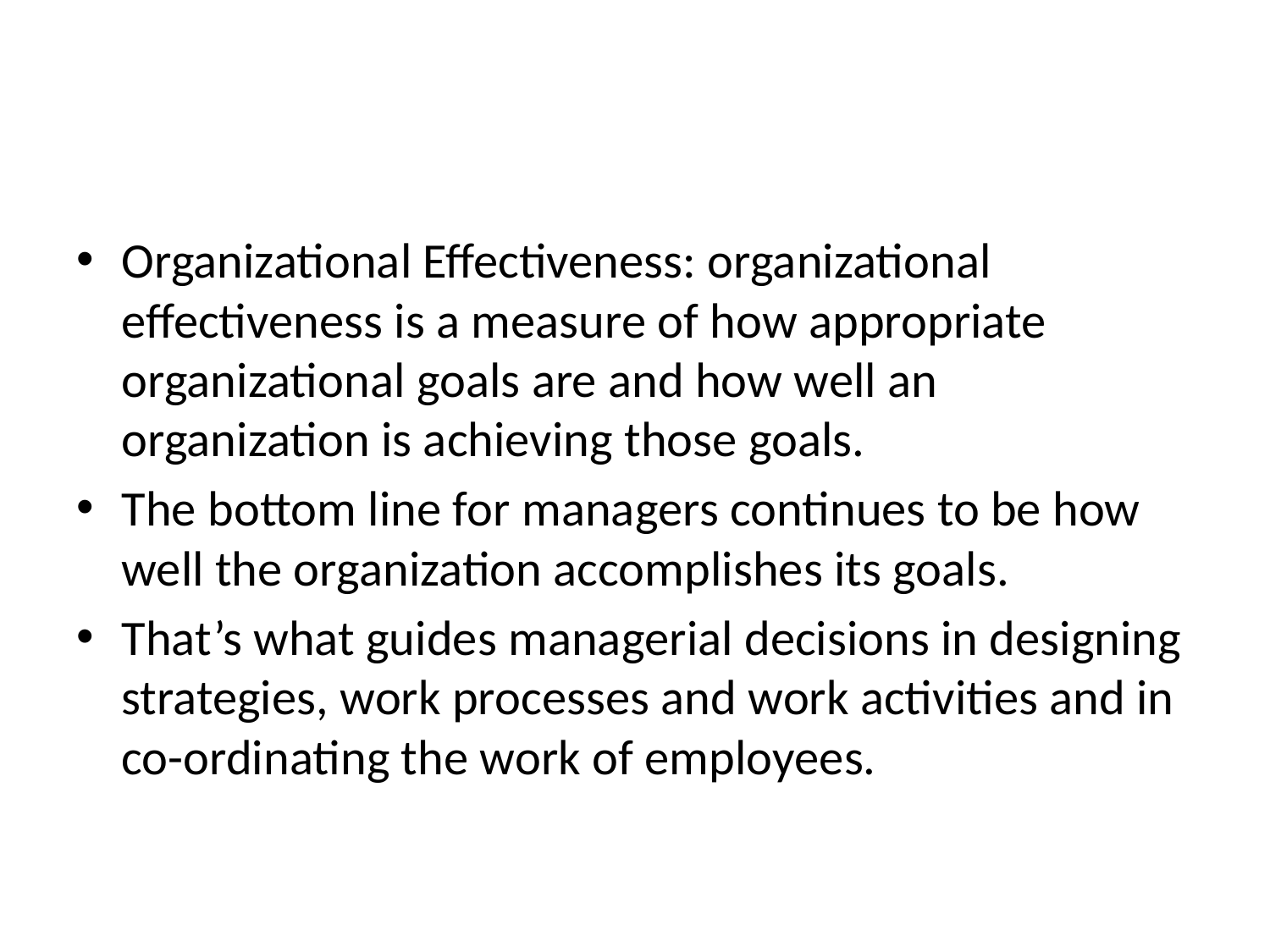

#
Organizational Effectiveness: organizational effectiveness is a measure of how appropriate organizational goals are and how well an organization is achieving those goals.
The bottom line for managers continues to be how well the organization accomplishes its goals.
That’s what guides managerial decisions in designing strategies, work processes and work activities and in co-ordinating the work of employees.